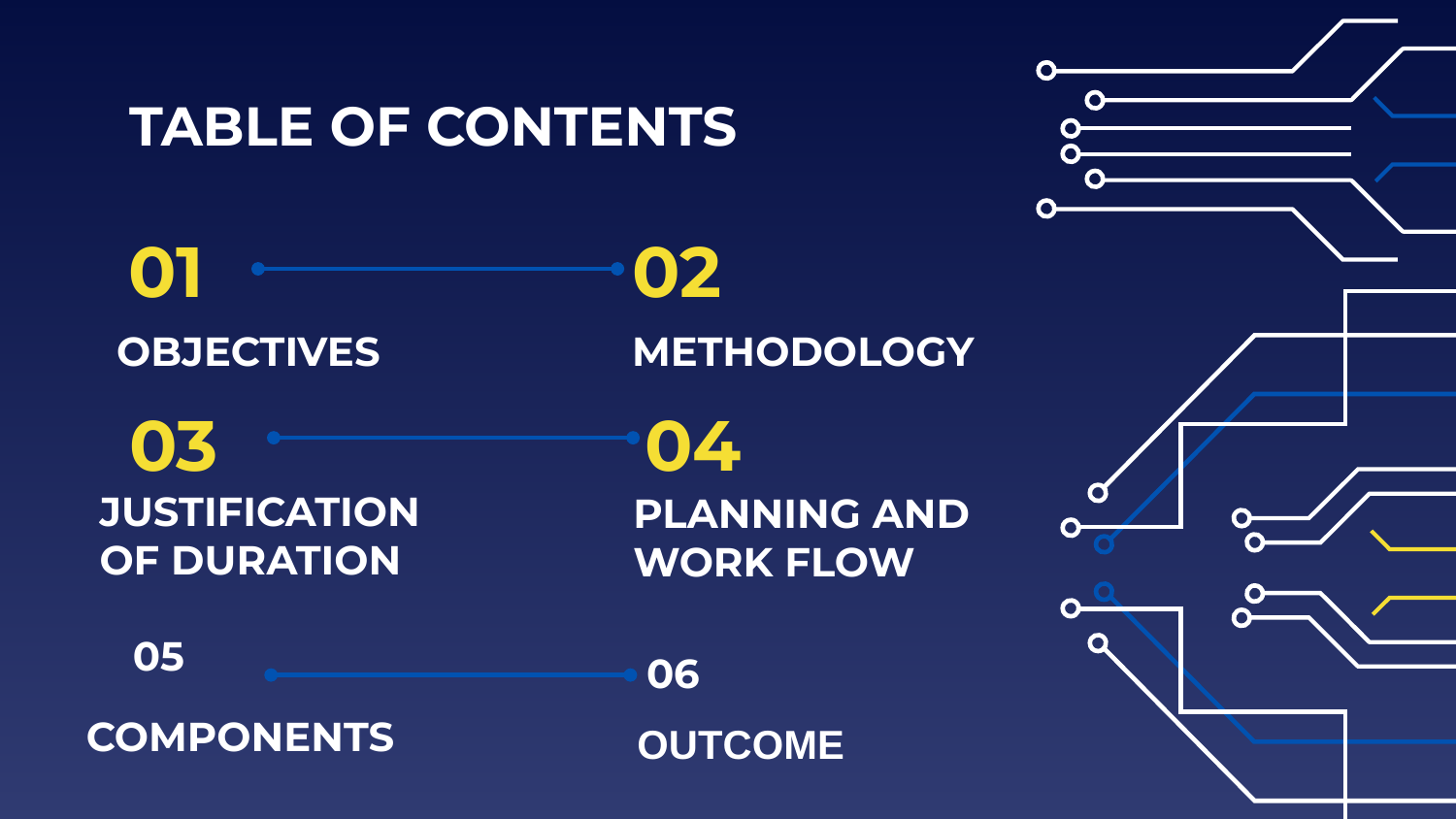

TABLE OF CONTENTS
01
02

# OBJECTIVES
METHODOLOGY
03
04
PLANNING AND WORK FLOW
JUSTIFICATION OF DURATION
05
06
COMPONENTS
OUTCOME